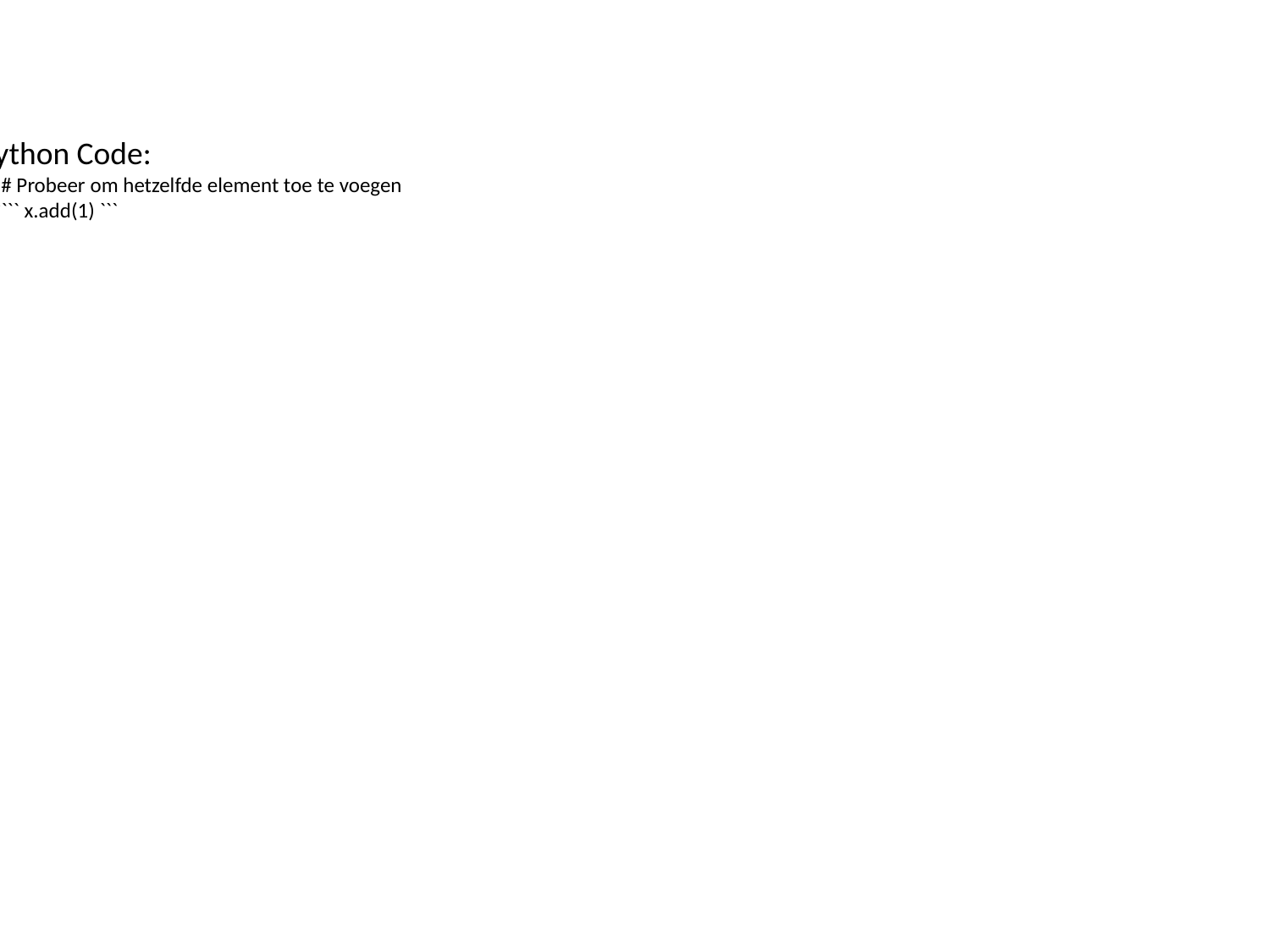

Python Code:
``` # Probeer om hetzelfde element toe te voegen
 `````` x.add(1) ```